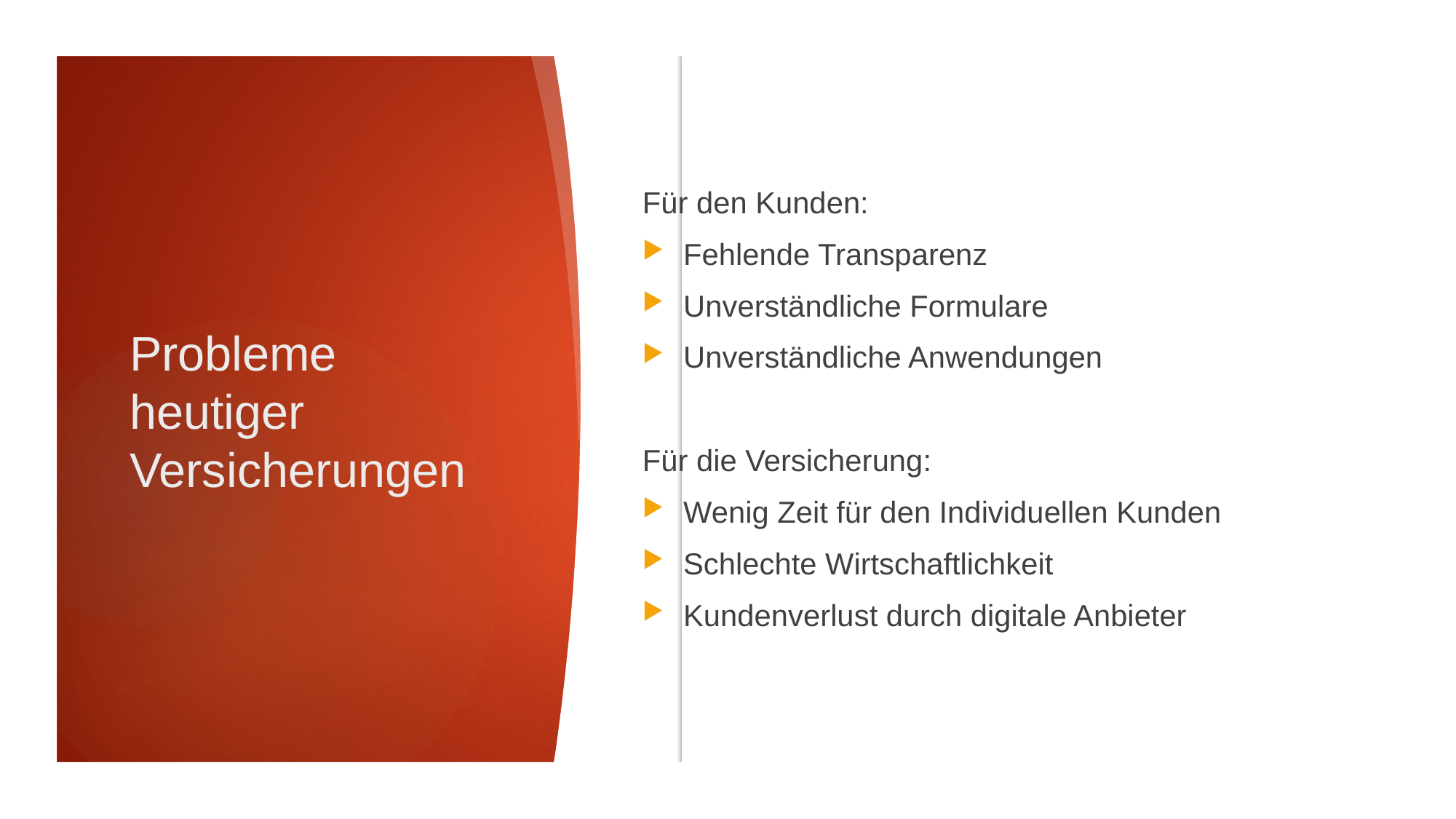

Für den Kunden:
Fehlende Transparenz
Unverständliche Formulare
Unverständliche Anwendungen

Für die Versicherung:
Wenig Zeit für den Individuellen Kunden
Schlechte Wirtschaftlichkeit
Kundenverlust durch digitale Anbieter
# Probleme heutiger Versicherungen